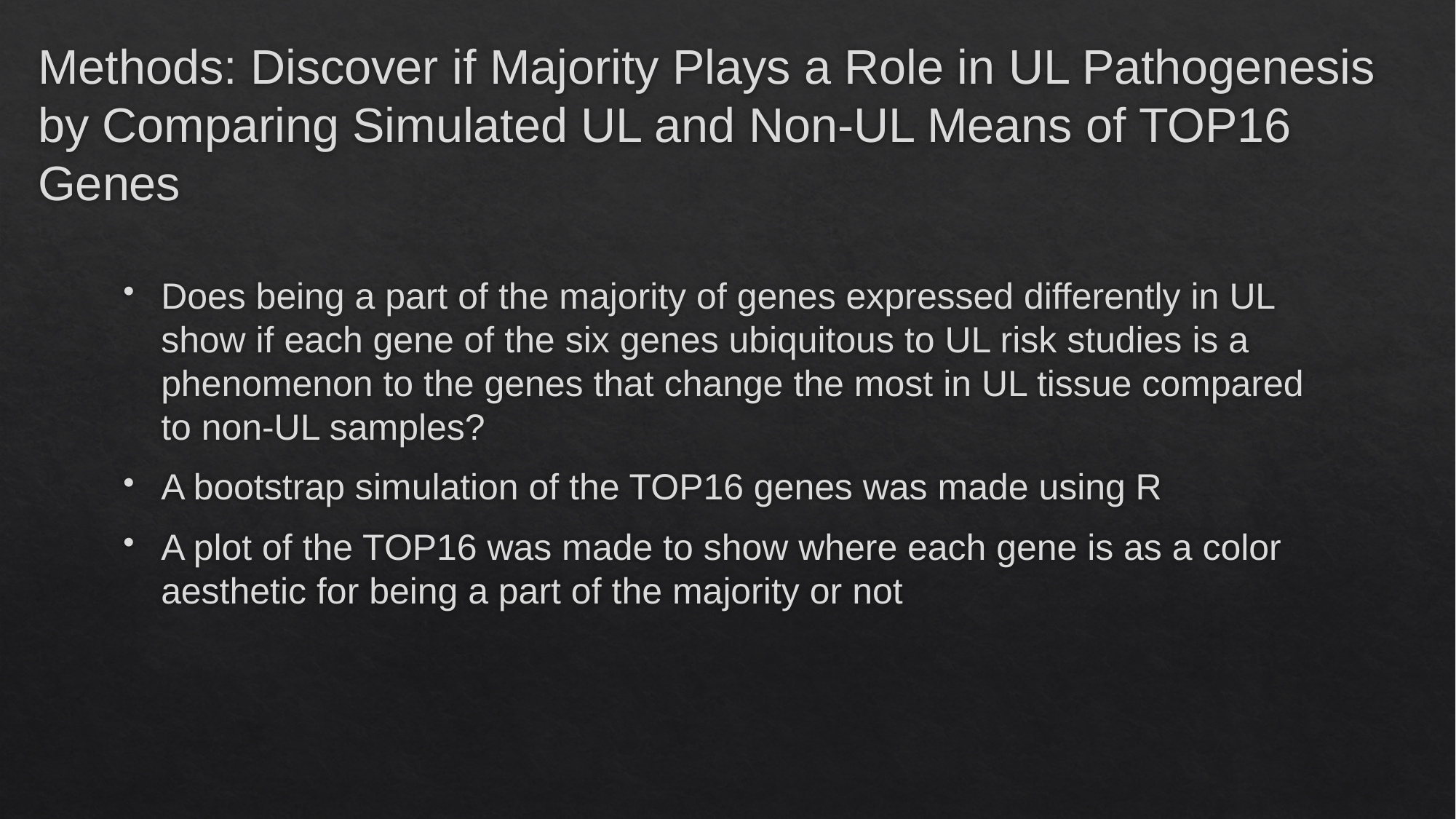

# Methods: Discover if Majority Plays a Role in UL Pathogenesis by Comparing Simulated UL and Non-UL Means of TOP16 Genes

Does being a part of the majority of genes expressed differently in UL show if each gene of the six genes ubiquitous to UL risk studies is a phenomenon to the genes that change the most in UL tissue compared to non-UL samples?
A bootstrap simulation of the TOP16 genes was made using R
A plot of the TOP16 was made to show where each gene is as a color aesthetic for being a part of the majority or not